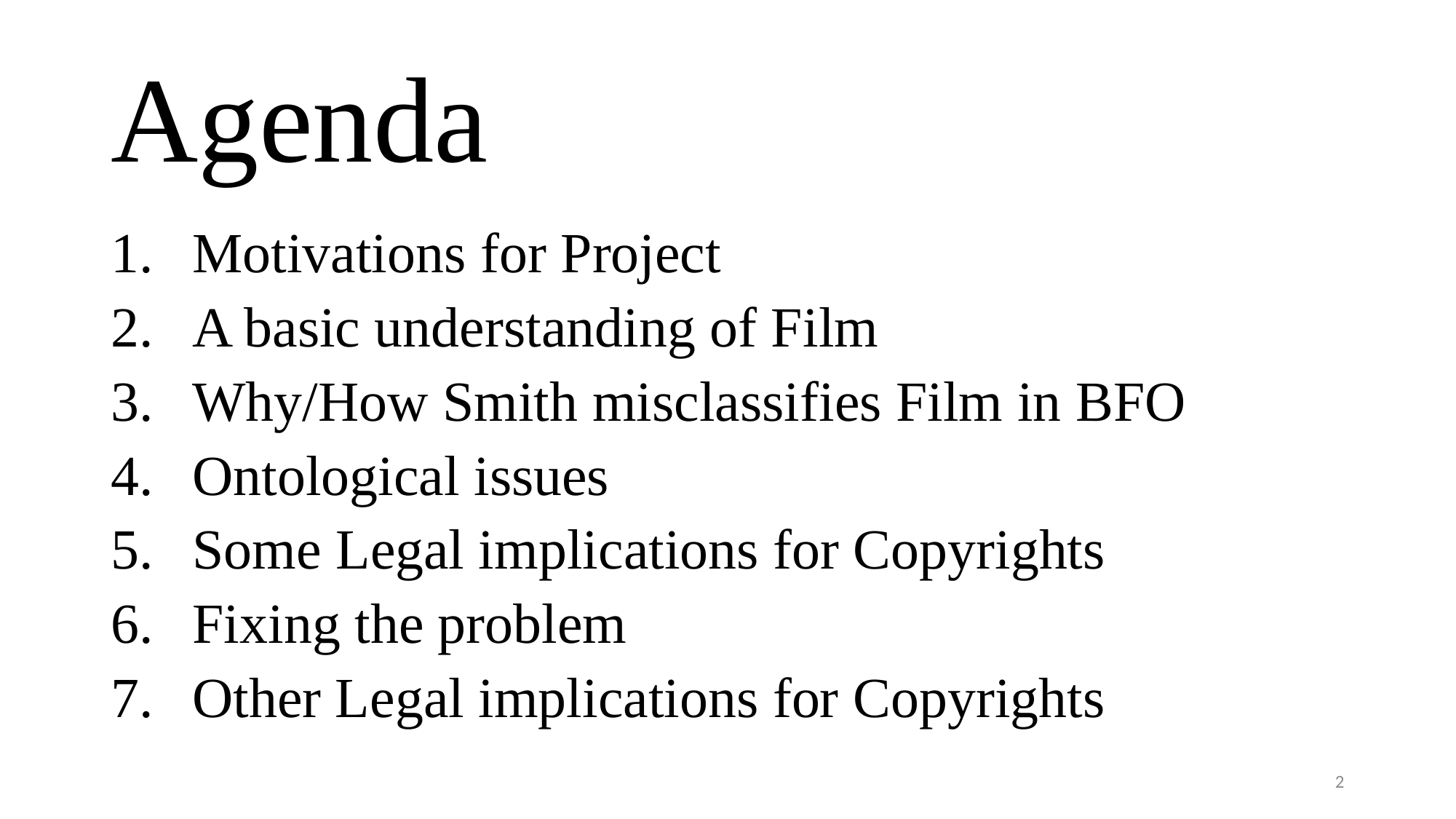

# Agenda
Motivations for Project
A basic understanding of Film
Why/How Smith misclassifies Film in BFO
Ontological issues
Some Legal implications for Copyrights
Fixing the problem
Other Legal implications for Copyrights

2